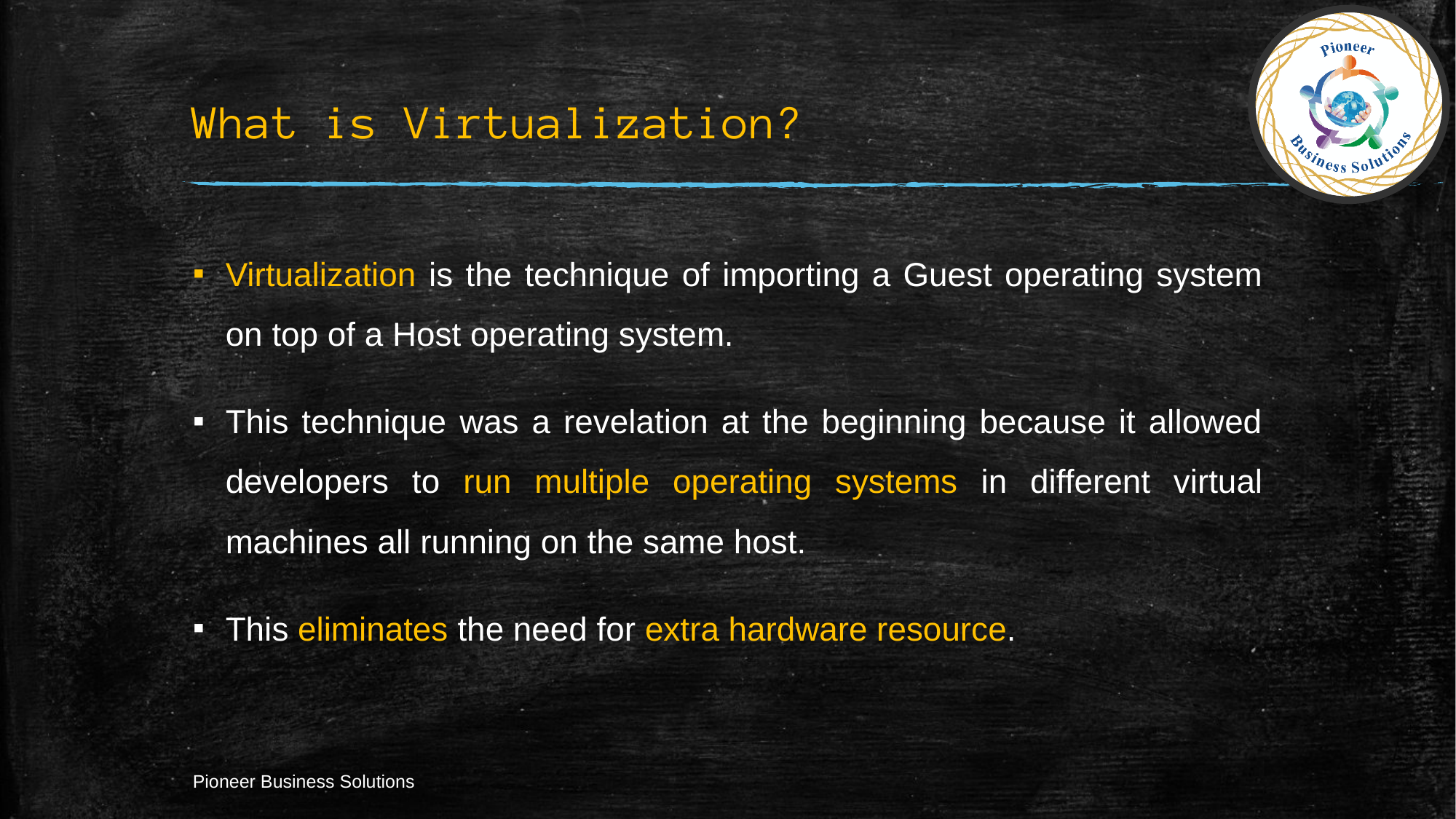

# What is Virtualization?
Virtualization is the technique of importing a Guest operating system on top of a Host operating system.
This technique was a revelation at the beginning because it allowed developers to run multiple operating systems in different virtual machines all running on the same host.
This eliminates the need for extra hardware resource.
Pioneer Business Solutions